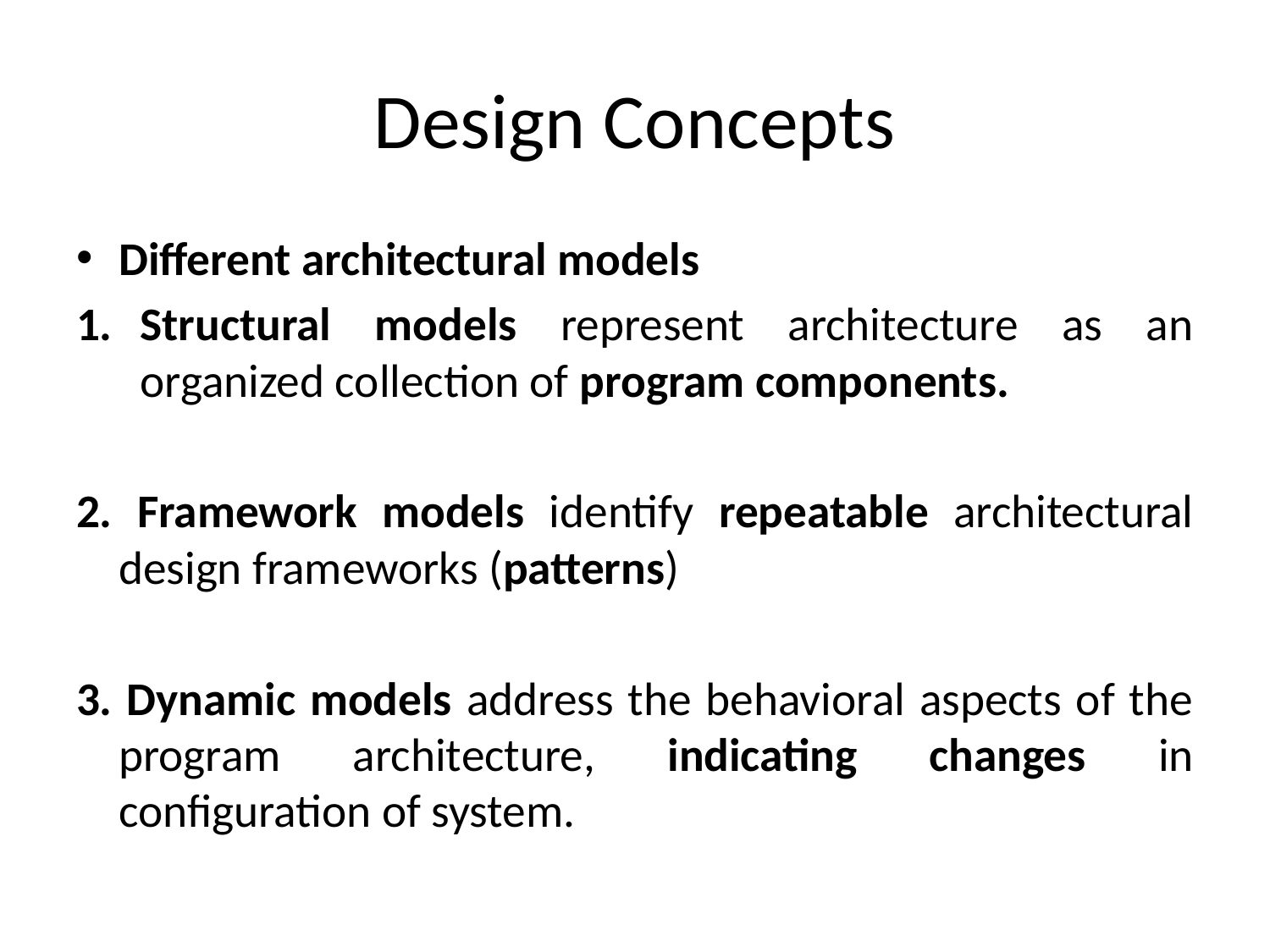

# Design Concepts
Different architectural models
Structural models represent architecture as an organized collection of program components.

2. Framework models identify repeatable architectural design frameworks (patterns)

3. Dynamic models address the behavioral aspects of the program architecture, indicating changes in configuration of system.